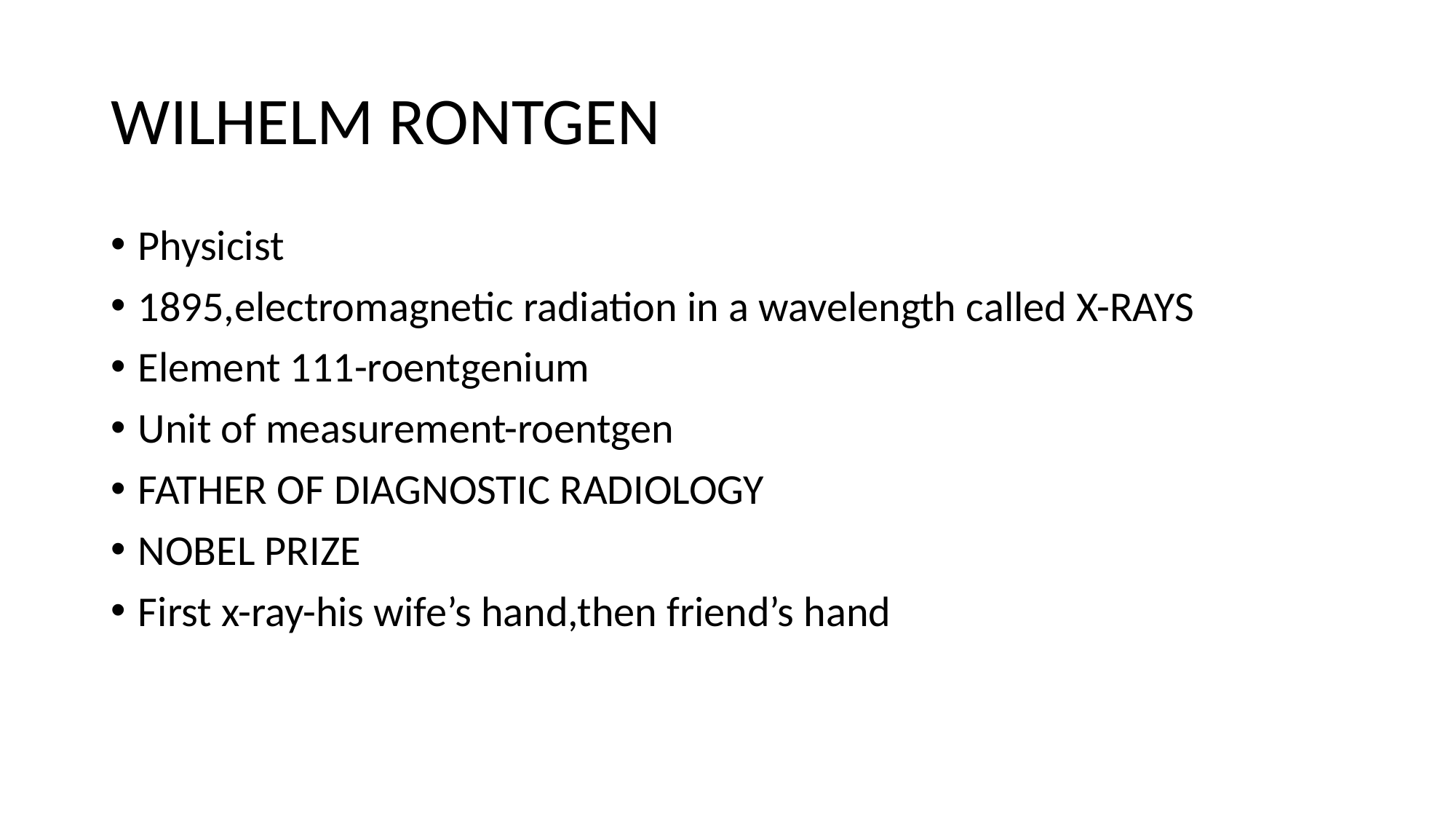

# WILHELM RONTGEN
Physicist
1895,electromagnetic radiation in a wavelength called X-RAYS
Element 111-roentgenium
Unit of measurement-roentgen
FATHER OF DIAGNOSTIC RADIOLOGY
NOBEL PRIZE
First x-ray-his wife’s hand,then friend’s hand